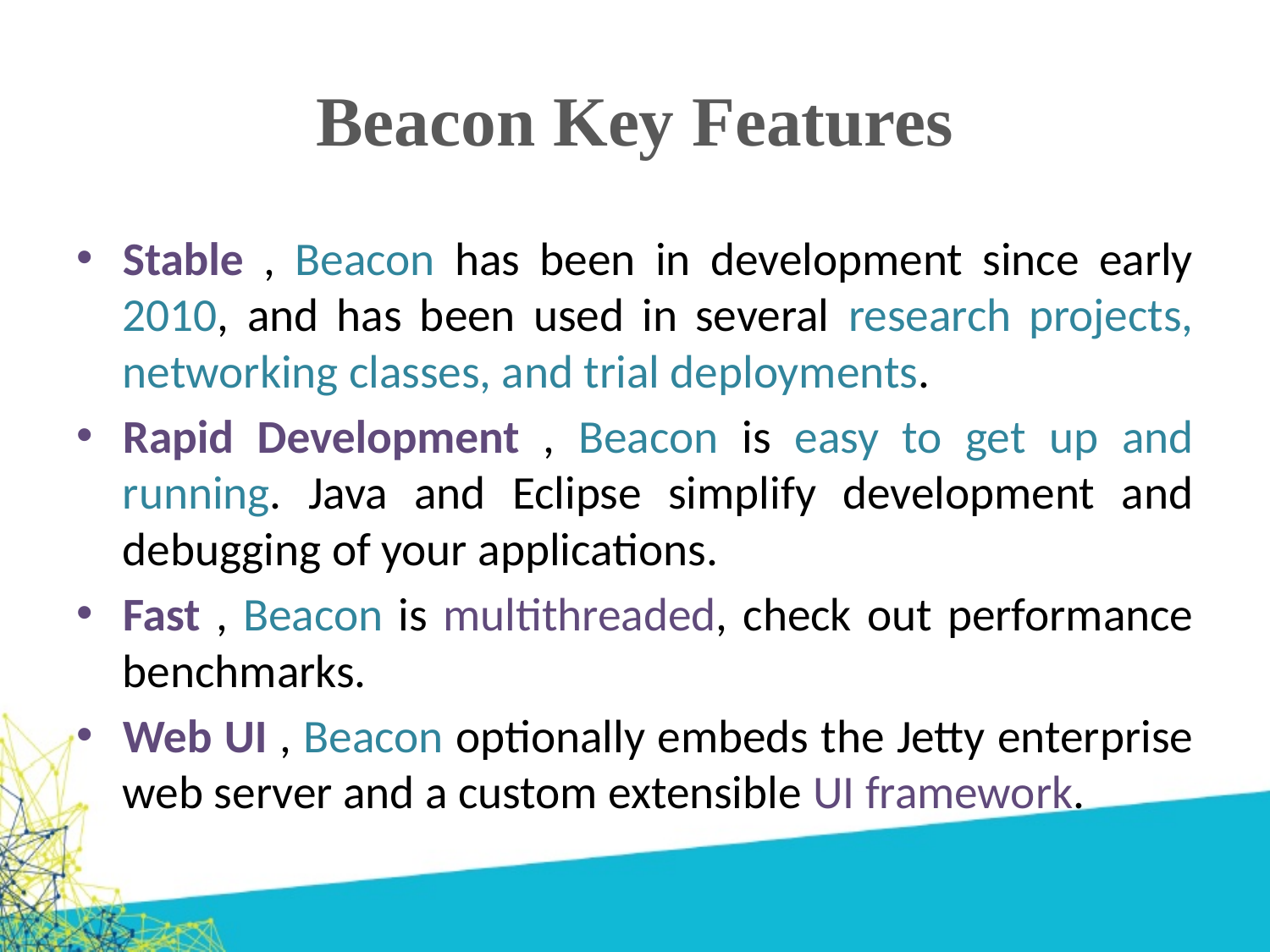

# Beacon Key Features
Stable , Beacon has been in development since early 2010, and has been used in several research projects, networking classes, and trial deployments.
Rapid Development , Beacon is easy to get up and running. Java and Eclipse simplify development and debugging of your applications.
Fast , Beacon is multithreaded, check out performance benchmarks.
Web UI , Beacon optionally embeds the Jetty enterprise web server and a custom extensible UI framework.